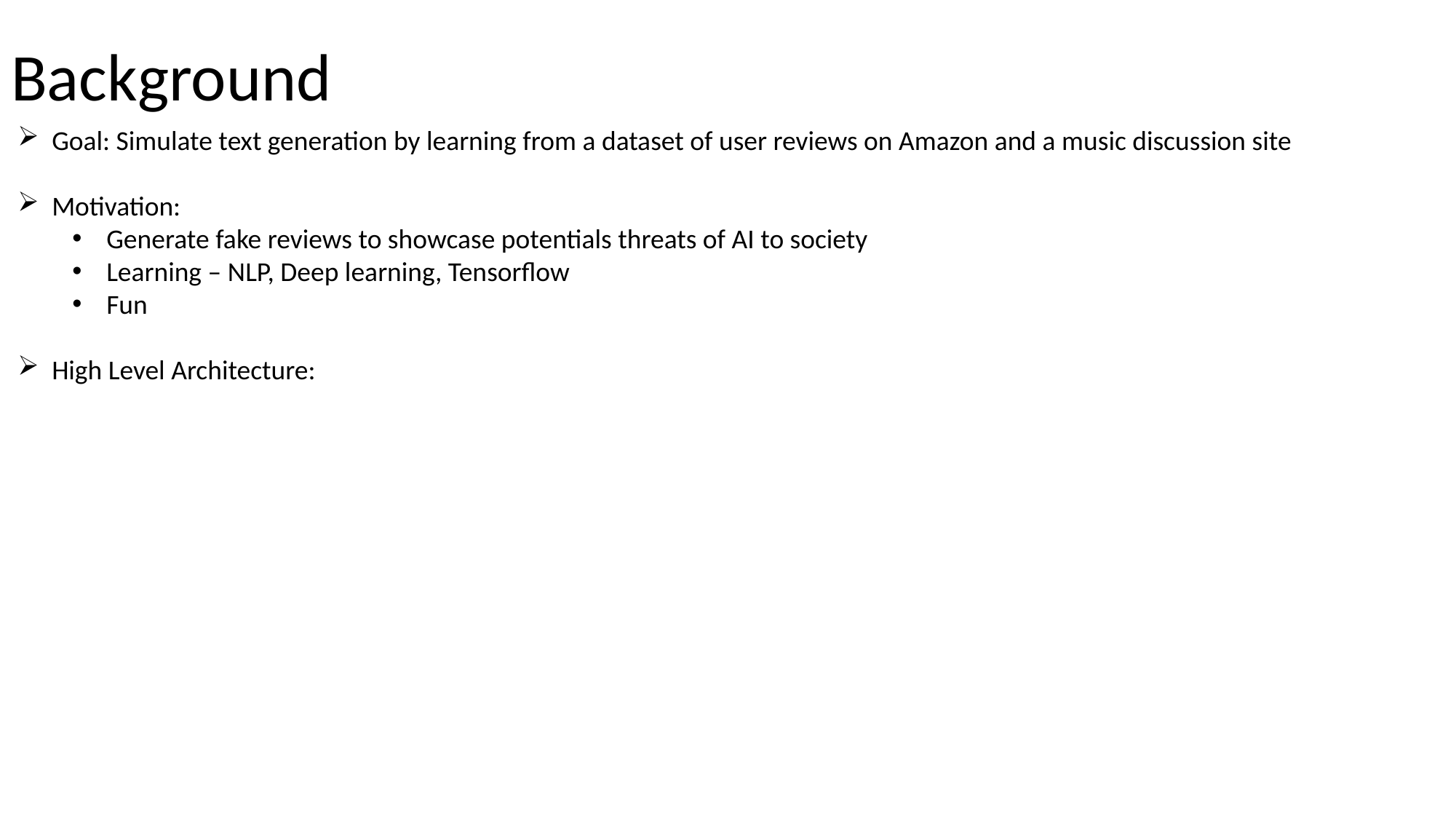

# Background
Goal: Simulate text generation by learning from a dataset of user reviews on Amazon and a music discussion site

Motivation:
Generate fake reviews to showcase potentials threats of AI to society
Learning – NLP, Deep learning, Tensorflow
Fun

High Level Architecture: